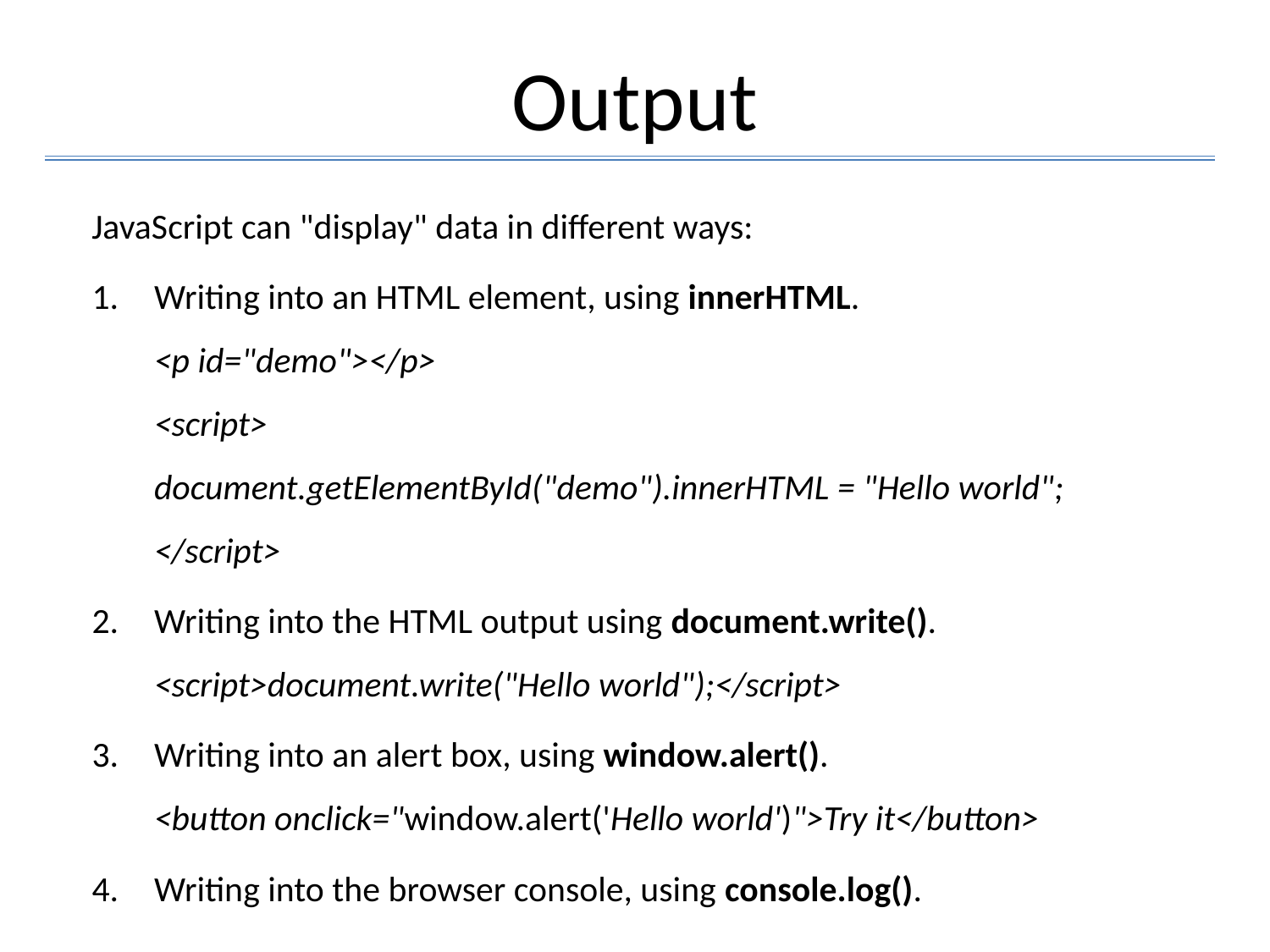

# Output
JavaScript can "display" data in different ways:
Writing into an HTML element, using innerHTML.
<p id="demo"></p>
<script>
document.getElementById("demo").innerHTML = "Hello world";
</script>
Writing into the HTML output using document.write().
<script>document.write("Hello world");</script>
Writing into an alert box, using window.alert().
<button onclick="window.alert('Hello world')">Try it</button>
Writing into the browser console, using console.log().